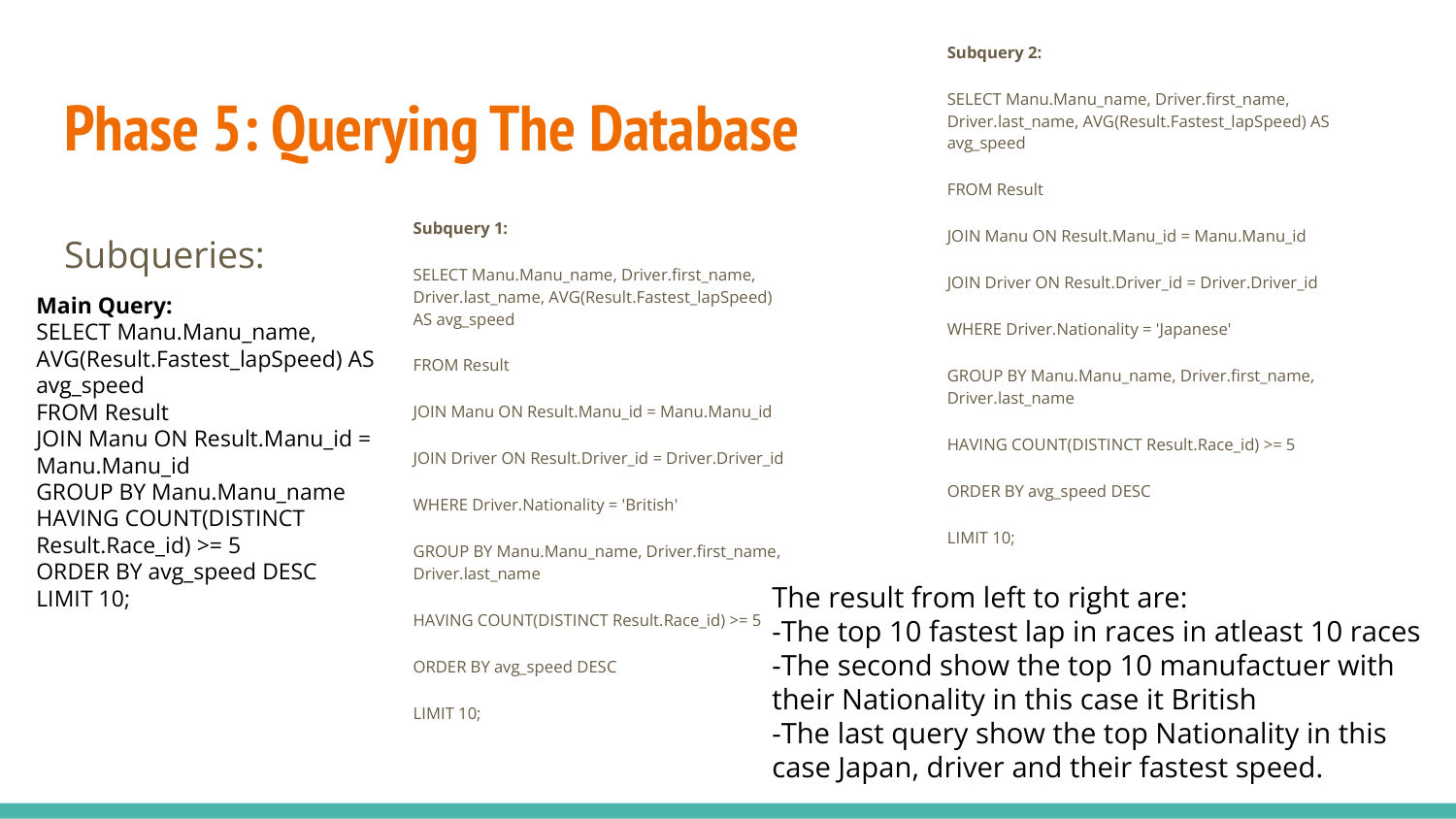

Subquery 2:
SELECT Manu.Manu_name, Driver.first_name, Driver.last_name, AVG(Result.Fastest_lapSpeed) AS avg_speed
FROM Result
JOIN Manu ON Result.Manu_id = Manu.Manu_id
JOIN Driver ON Result.Driver_id = Driver.Driver_id
WHERE Driver.Nationality = 'Japanese'
GROUP BY Manu.Manu_name, Driver.first_name, Driver.last_name
HAVING COUNT(DISTINCT Result.Race_id) >= 5
ORDER BY avg_speed DESC
LIMIT 10;
# Phase 5: Querying The Database
Subquery 1:
SELECT Manu.Manu_name, Driver.first_name, Driver.last_name, AVG(Result.Fastest_lapSpeed) AS avg_speed
FROM Result
JOIN Manu ON Result.Manu_id = Manu.Manu_id
JOIN Driver ON Result.Driver_id = Driver.Driver_id
WHERE Driver.Nationality = 'British'
GROUP BY Manu.Manu_name, Driver.first_name, Driver.last_name
HAVING COUNT(DISTINCT Result.Race_id) >= 5
ORDER BY avg_speed DESC
LIMIT 10;
Subqueries:

Main Query:
SELECT Manu.Manu_name, AVG(Result.Fastest_lapSpeed) AS avg_speed
FROM Result
JOIN Manu ON Result.Manu_id = Manu.Manu_id
GROUP BY Manu.Manu_name
HAVING COUNT(DISTINCT Result.Race_id) >= 5
ORDER BY avg_speed DESC
LIMIT 10;

The result from left to right are:
-The top 10 fastest lap in races in atleast 10 races
-The second show the top 10 manufactuer with their Nationality in this case it British
-The last query show the top Nationality in this case Japan, driver and their fastest speed.